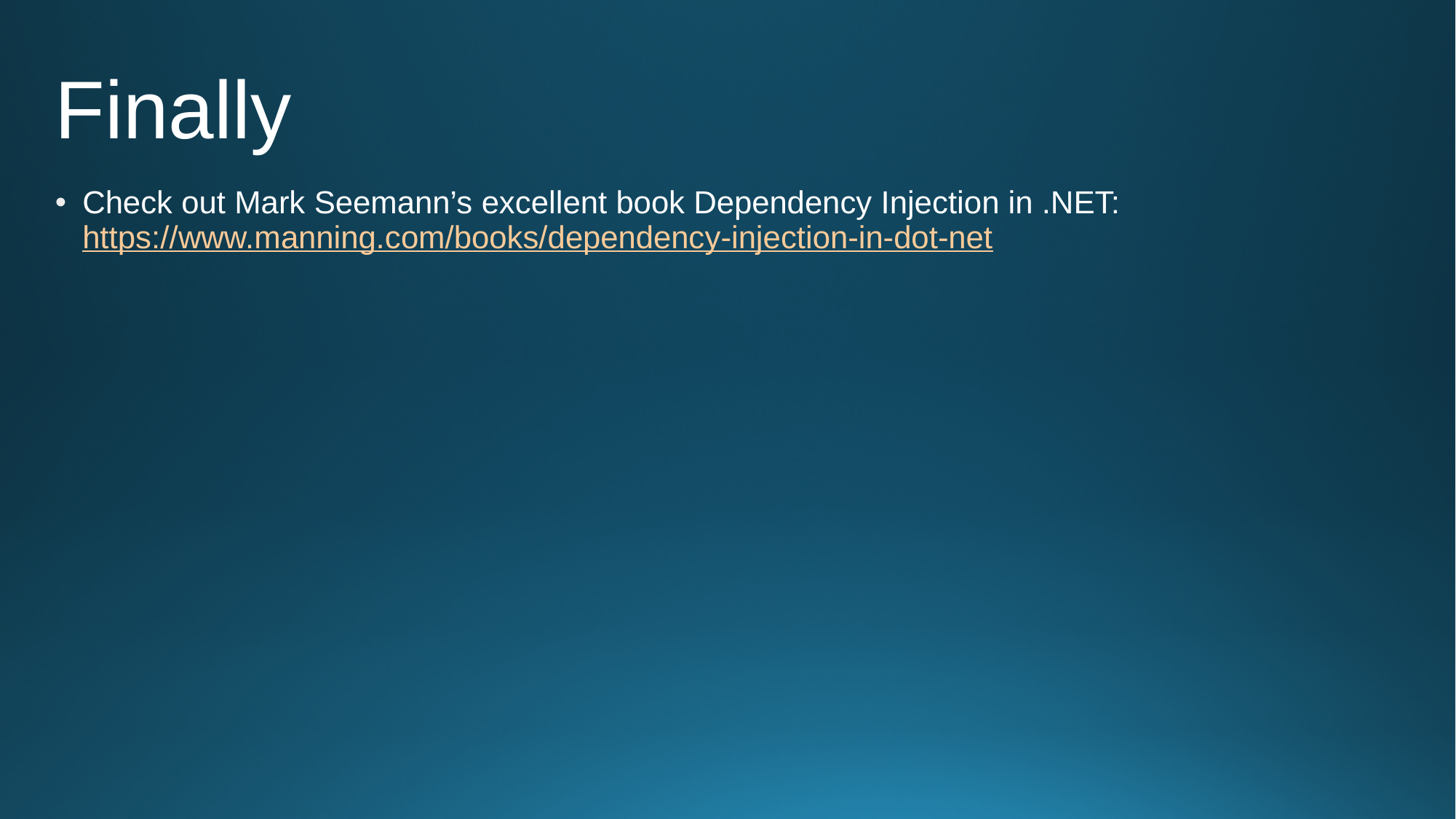

# Finally
Check out Mark Seemann’s excellent book Dependency Injection in .NET:
https://www.manning.com/books/dependency-injection-in-dot-net